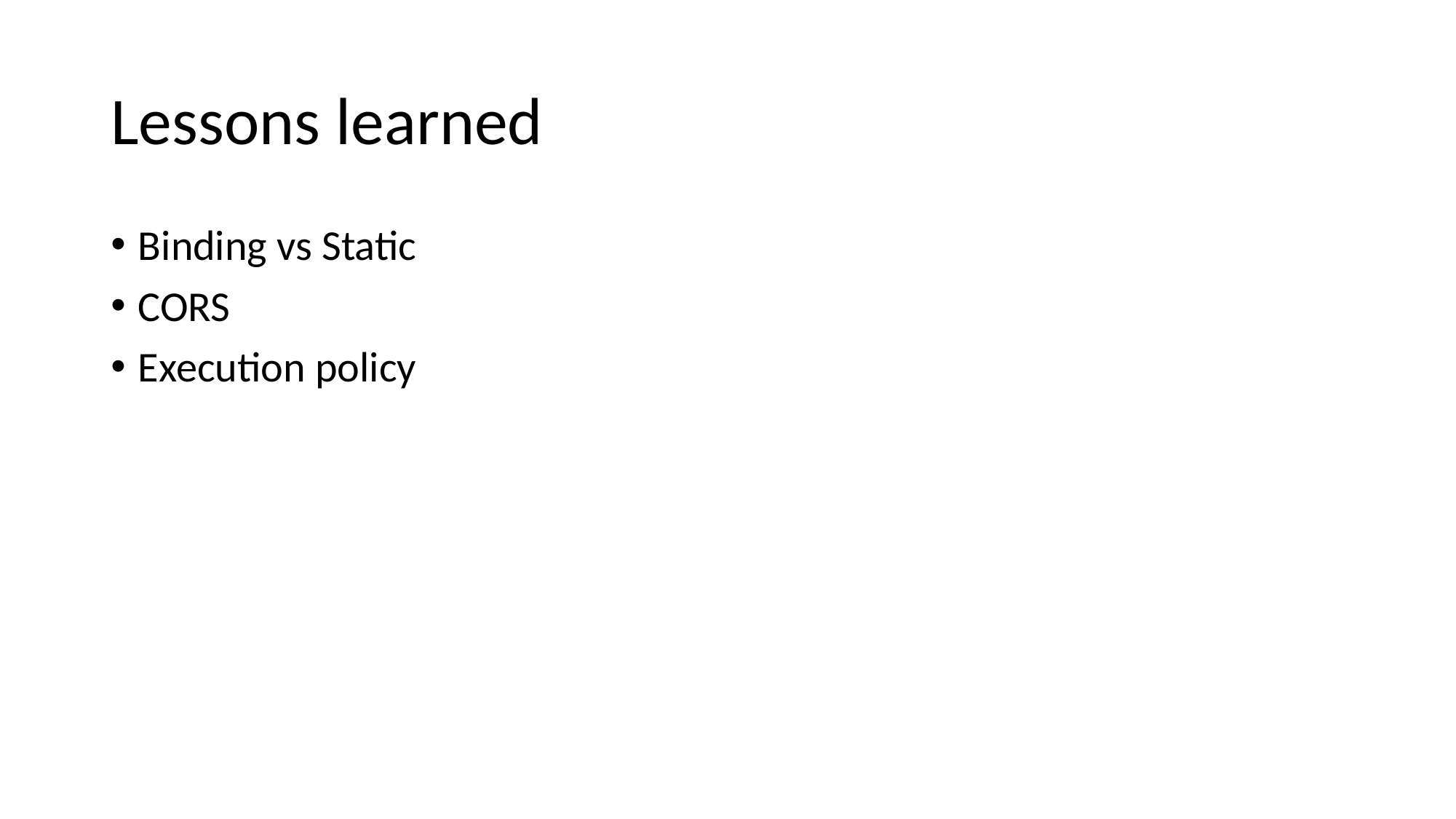

# Lessons learned
Binding vs Static
CORS
Execution policy